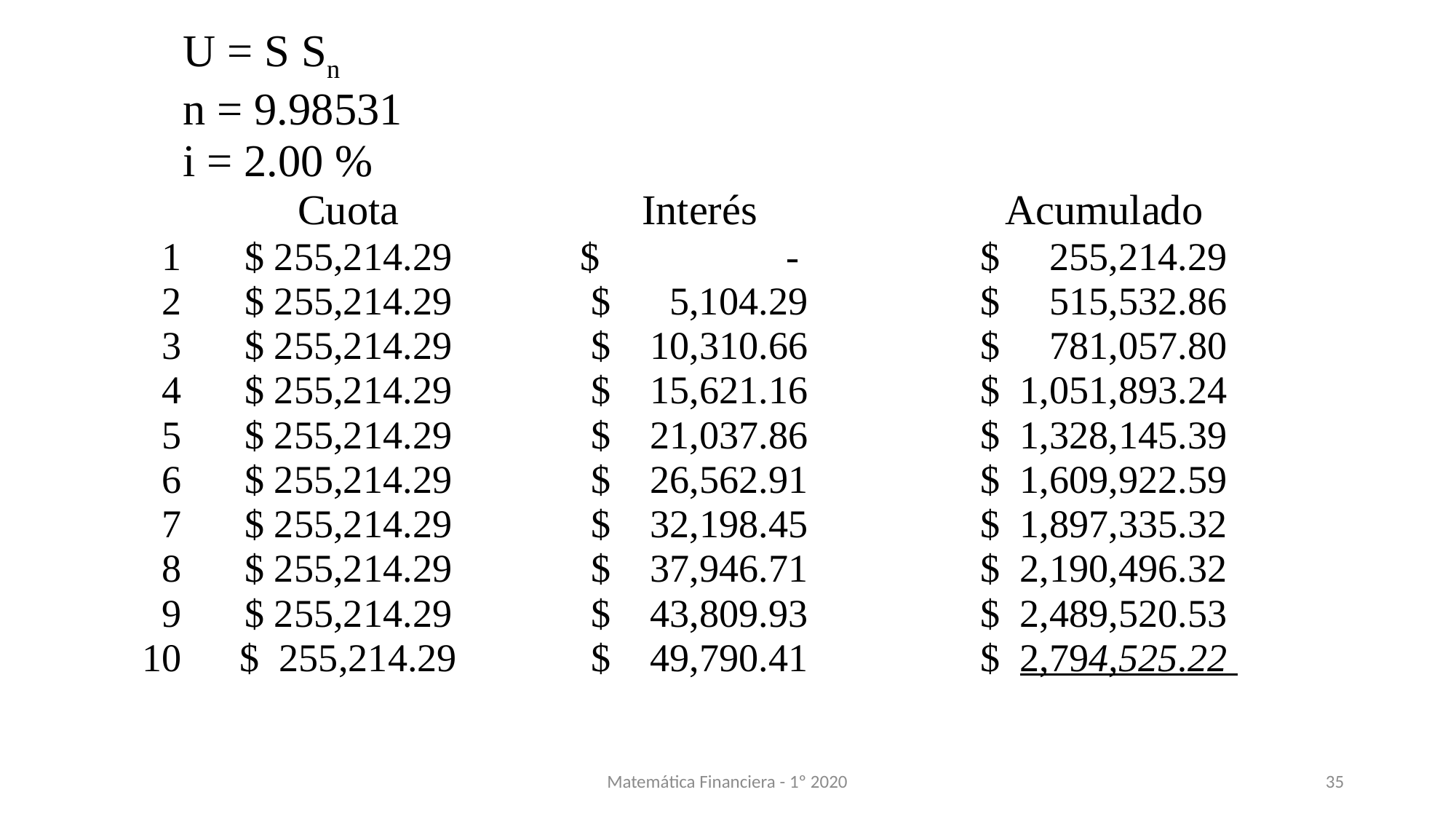

|  | U = S Sn |  |  |
| --- | --- | --- | --- |
|  | n = 9.98531 |  |  |
|  | i = 2.00 % |  |  |
|  | Cuota | Interés | Acumulado |
| 1 | $ 255,214.29 | $ - | $ 255,214.29 |
| 2 | $ 255,214.29 | $ 5,104.29 | $ 515,532.86 |
| 3 | $ 255,214.29 | $ 10,310.66 | $ 781,057.80 |
| 4 | $ 255,214.29 | $ 15,621.16 | $ 1,051,893.24 |
| 5 | $ 255,214.29 | $ 21,037.86 | $ 1,328,145.39 |
| 6 | $ 255,214.29 | $ 26,562.91 | $ 1,609,922.59 |
| 7 | $ 255,214.29 | $ 32,198.45 | $ 1,897,335.32 |
| 8 | $ 255,214.29 | $ 37,946.71 | $ 2,190,496.32 |
| 9 | $ 255,214.29 | $ 43,809.93 | $ 2,489,520.53 |
| 10 | $ 255,214.29 | $ 49,790.41 | $ 2,794,525.22 |
Matemática Financiera - 1º 2020
35